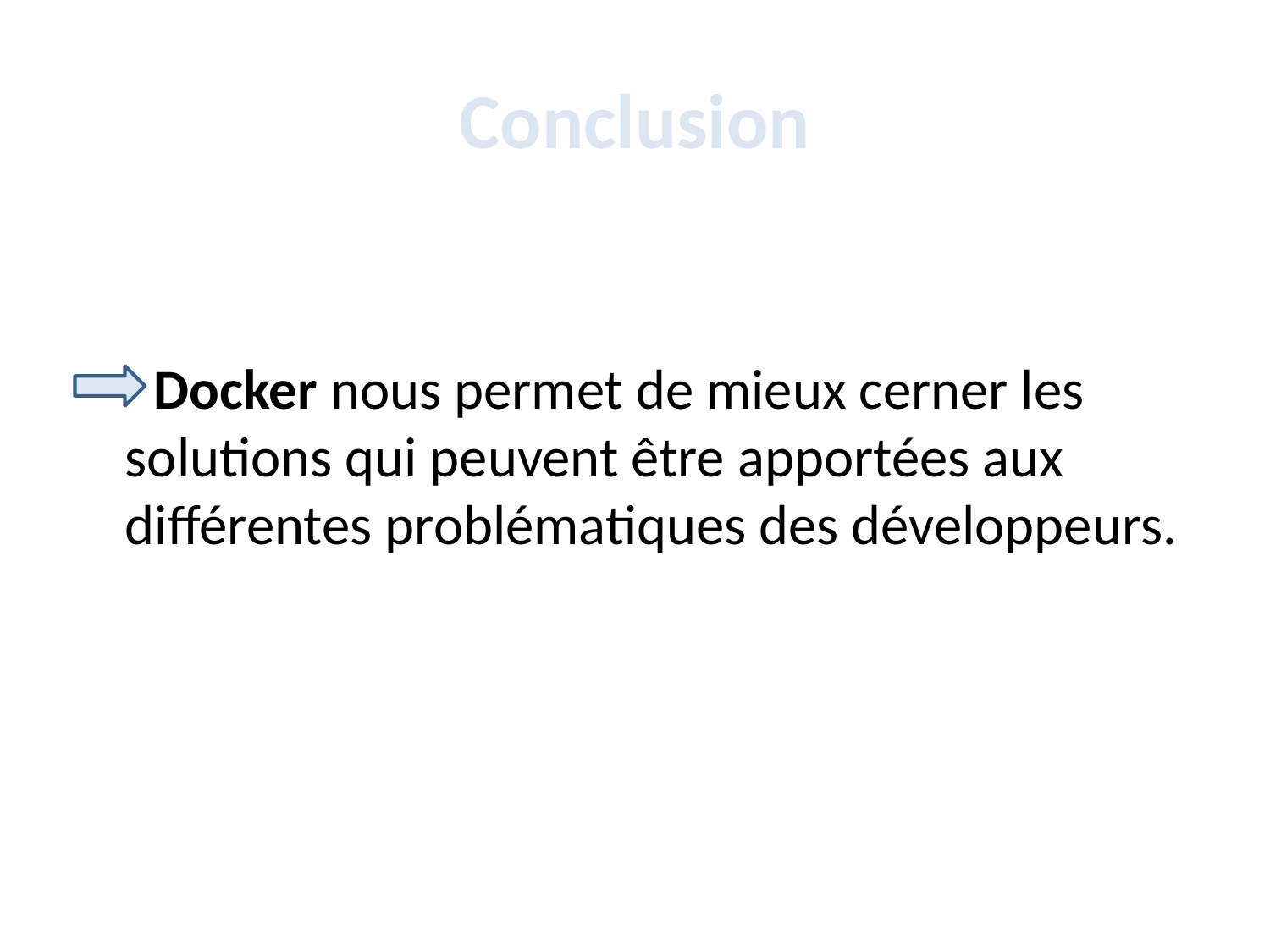

# Conclusion
      Docker nous permet de mieux cerner les solutions qui peuvent être apportées aux différentes problématiques des développeurs.